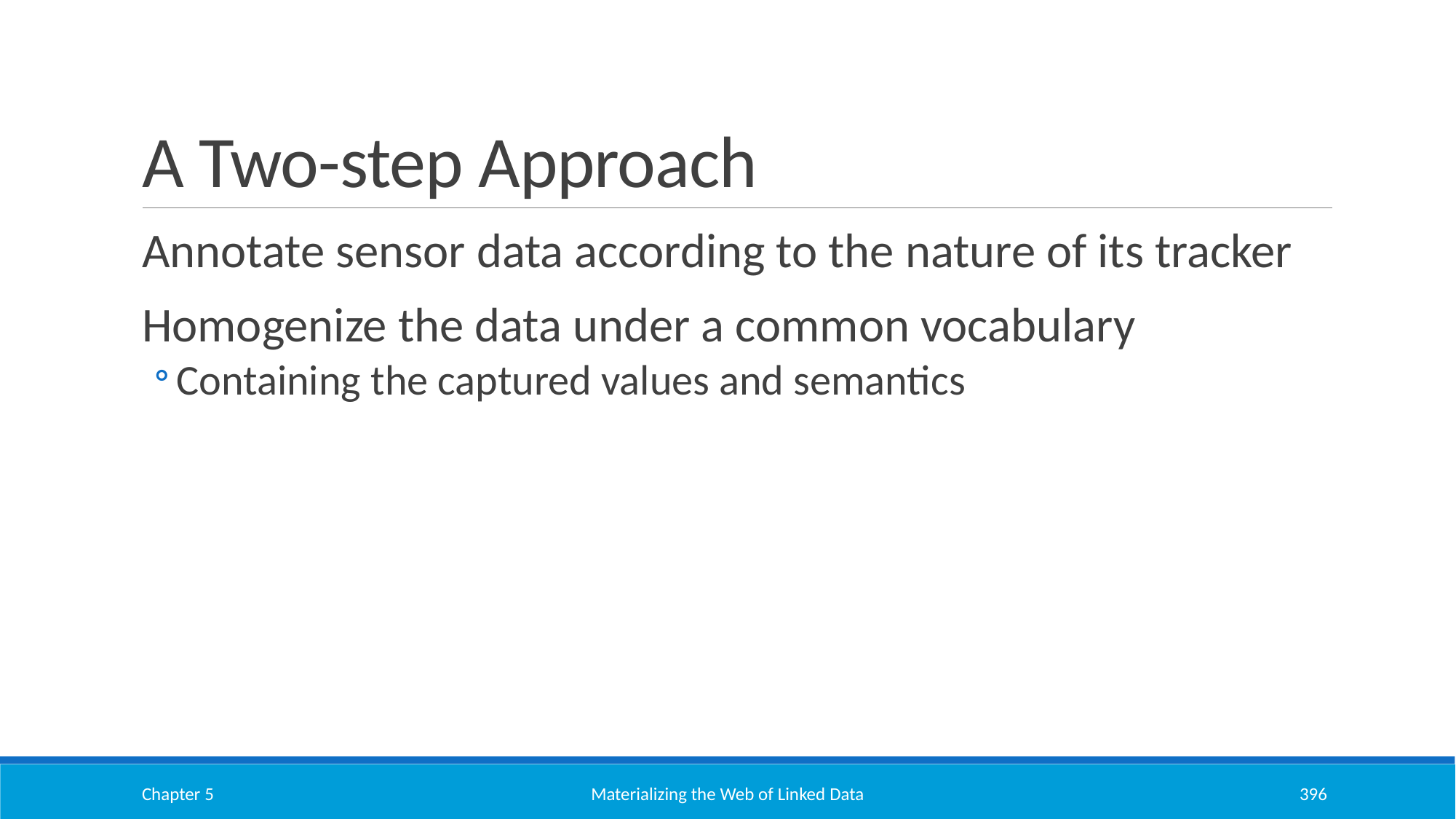

# A Two-step Approach
Annotate sensor data according to the nature of its tracker
Homogenize the data under a common vocabulary
Containing the captured values and semantics

Chapter 5
Materializing the Web of Linked Data
396